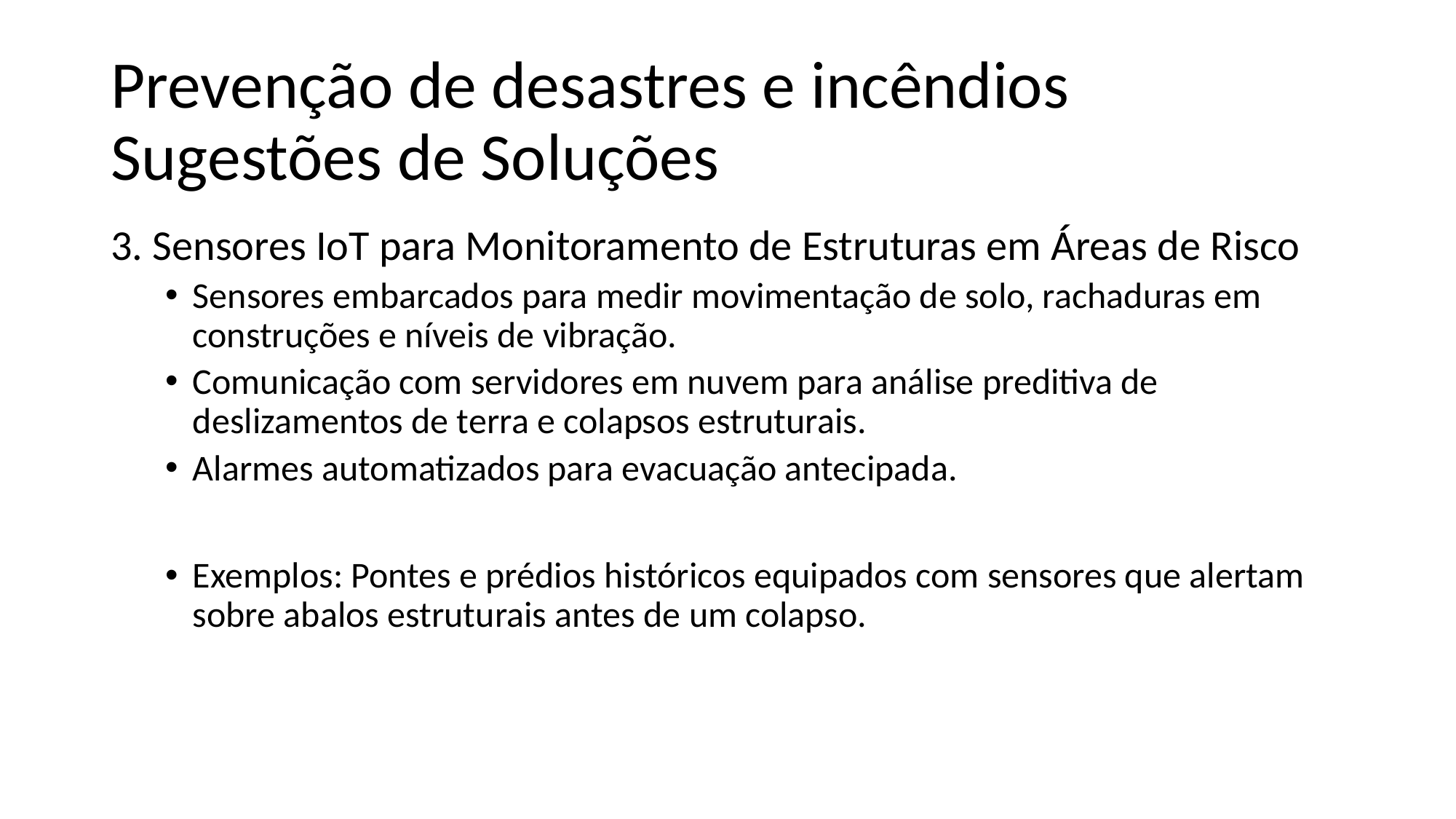

# Prevenção de desastres e incêndios Sugestões de Soluções
3. Sensores IoT para Monitoramento de Estruturas em Áreas de Risco
Sensores embarcados para medir movimentação de solo, rachaduras em construções e níveis de vibração.
Comunicação com servidores em nuvem para análise preditiva de deslizamentos de terra e colapsos estruturais.
Alarmes automatizados para evacuação antecipada.

Exemplos: Pontes e prédios históricos equipados com sensores que alertam sobre abalos estruturais antes de um colapso.